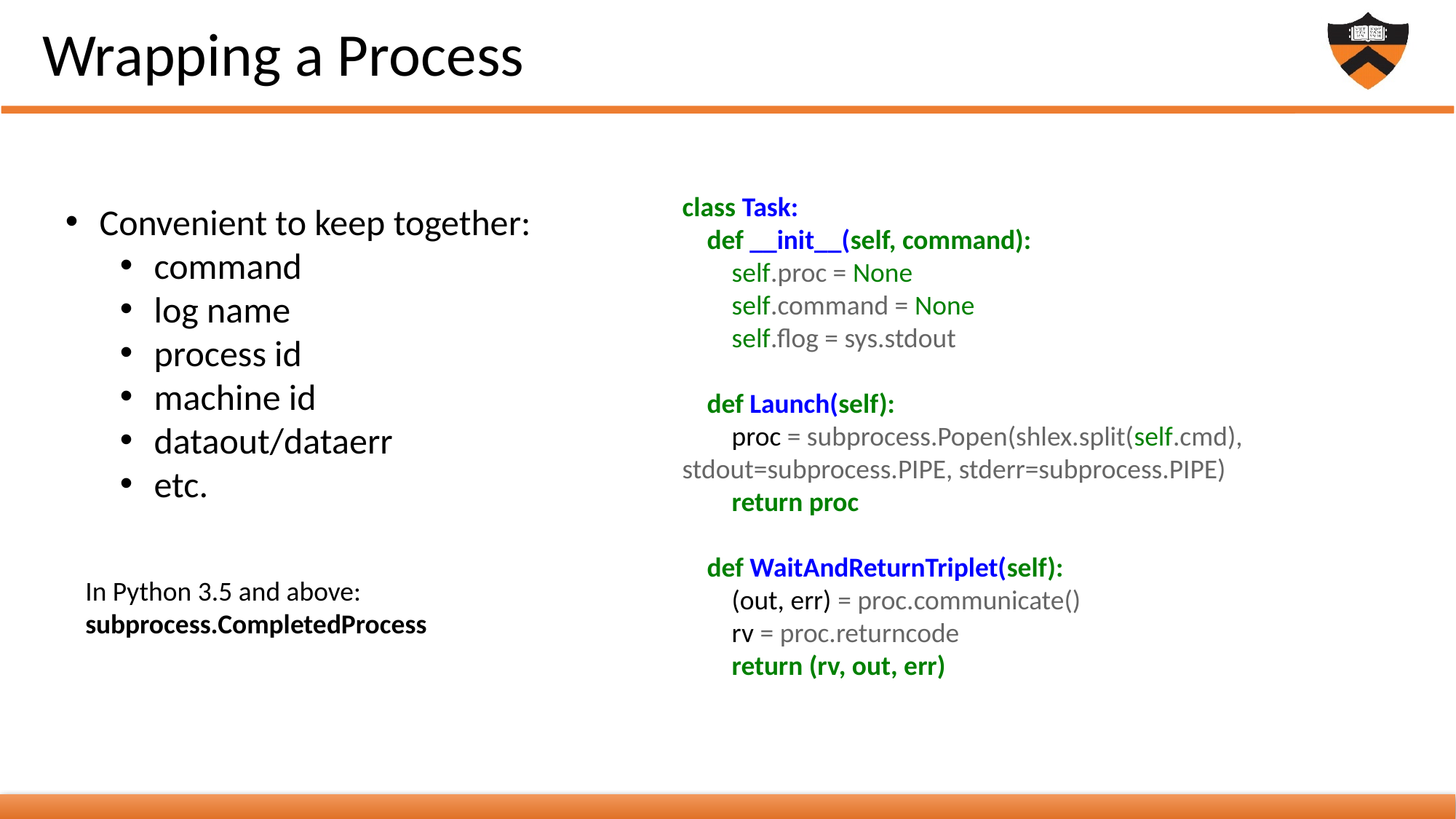

# Wrapping a Process
class Task:
    def __init__(self, command):
        self.proc = None
        self.command = None
        self.flog = sys.stdout

    def Launch(self):
        proc = subprocess.Popen(shlex.split(self.cmd), stdout=subprocess.PIPE, stderr=subprocess.PIPE)
        return proc

    def WaitAndReturnTriplet(self):
        (out, err) = proc.communicate()
        rv = proc.returncode
        return (rv, out, err)
Convenient to keep together:
command
log name
process id
machine id
dataout/dataerr
etc.
In Python 3.5 and above:
subprocess.CompletedProcess